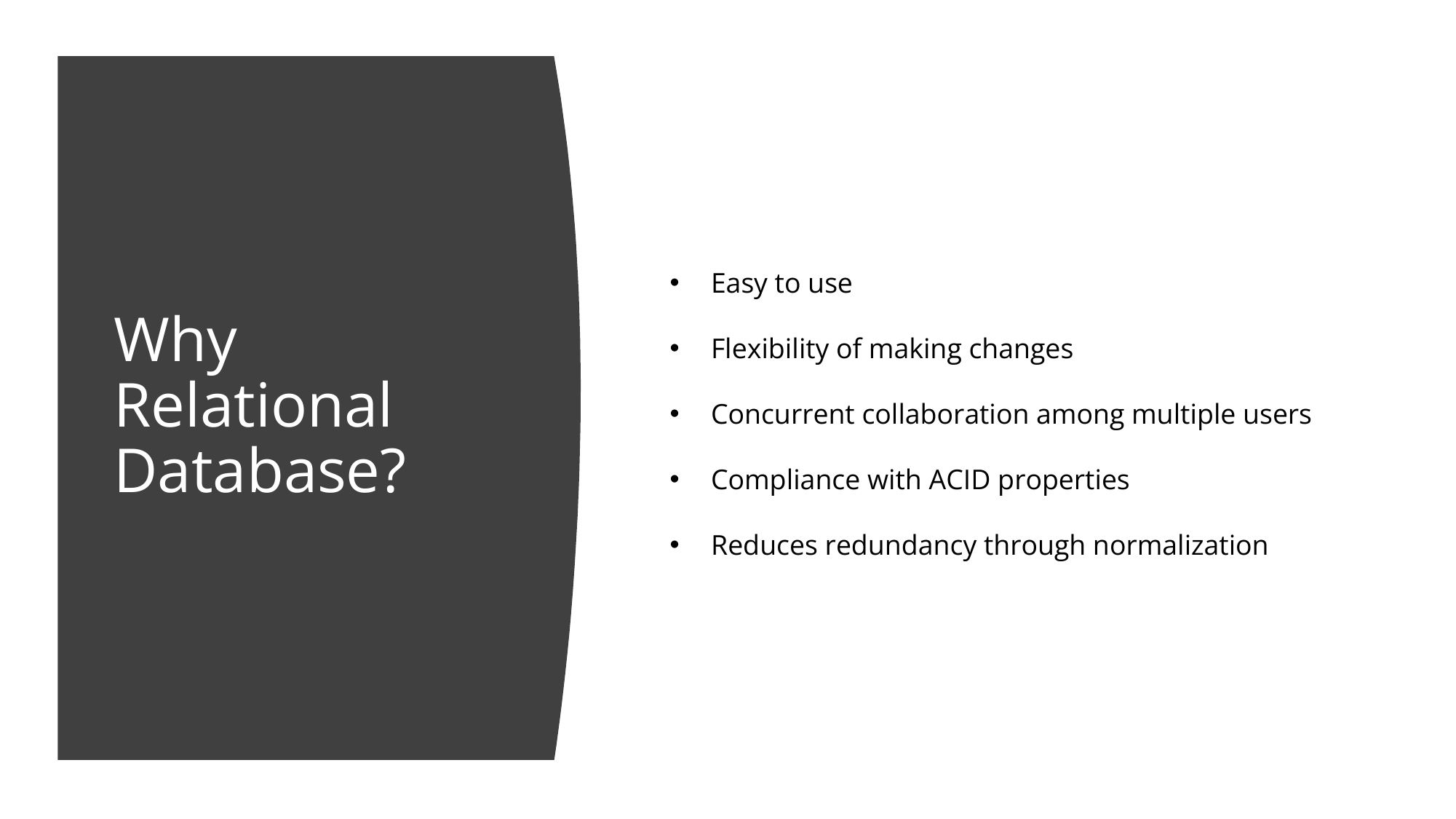

Why Relational Database?
Easy to use
Flexibility of making changes
Concurrent collaboration among multiple users
Compliance with ACID properties
Reduces redundancy through normalization